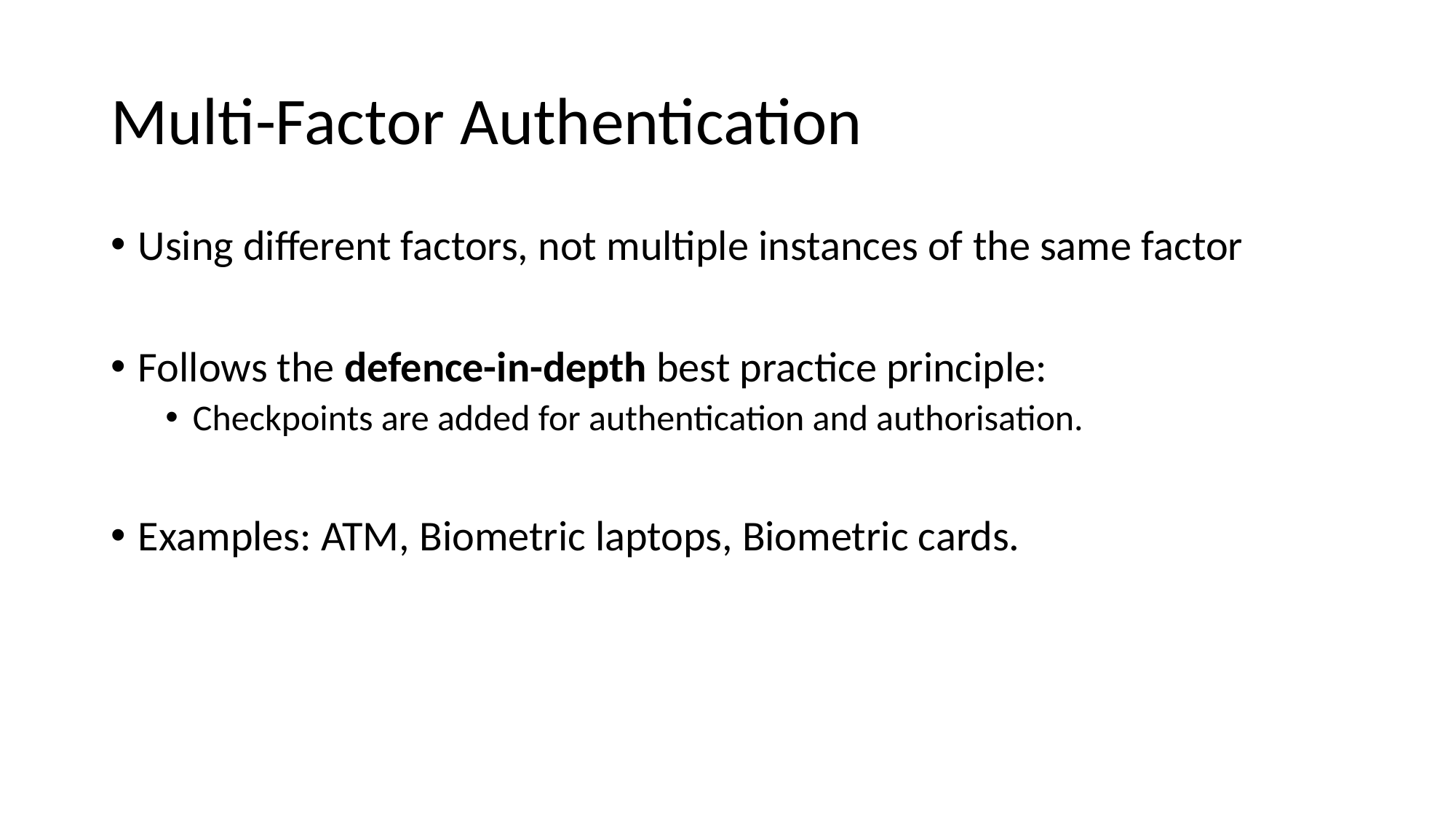

# Multi-Factor Authentication
Using different factors, not multiple instances of the same factor

Follows the defence-in-depth best practice principle:
Checkpoints are added for authentication and authorisation.

Examples: ATM, Biometric laptops, Biometric cards.